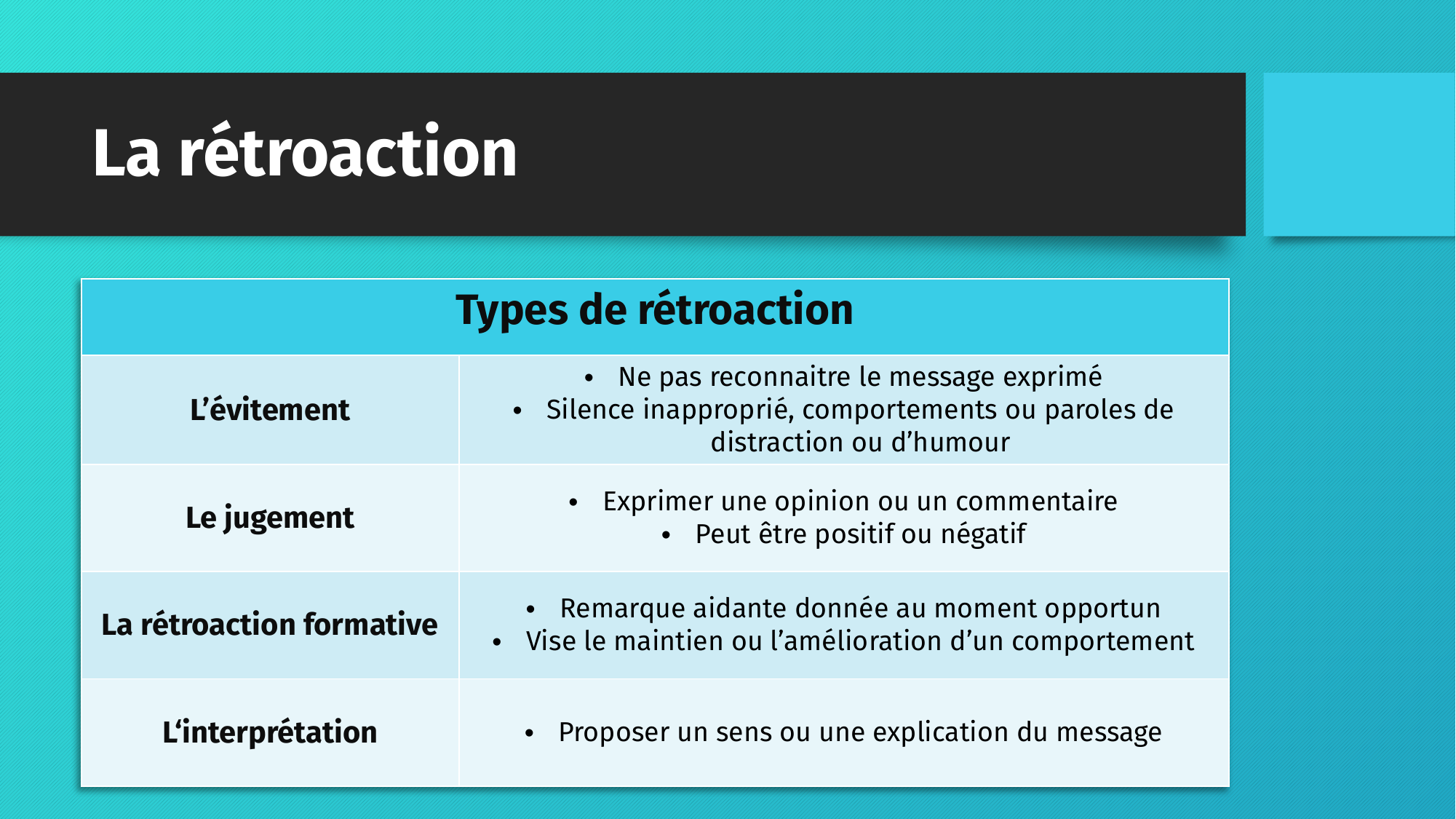

# La rétroaction
| Types de rétroaction |  |
| --- | --- |
| L’évitement | Ne pas reconnaitre le message exprimé Silence inapproprié, comportements ou paroles de distraction ou d’humour |
| Le jugement | Exprimer une opinion ou un commentaire Peut être positif ou négatif |
| La rétroaction formative | Remarque aidante donnée au moment opportun Vise le maintien ou l’amélioration d’un comportement |
| L‘interprétation | Proposer un sens ou une explication du message |